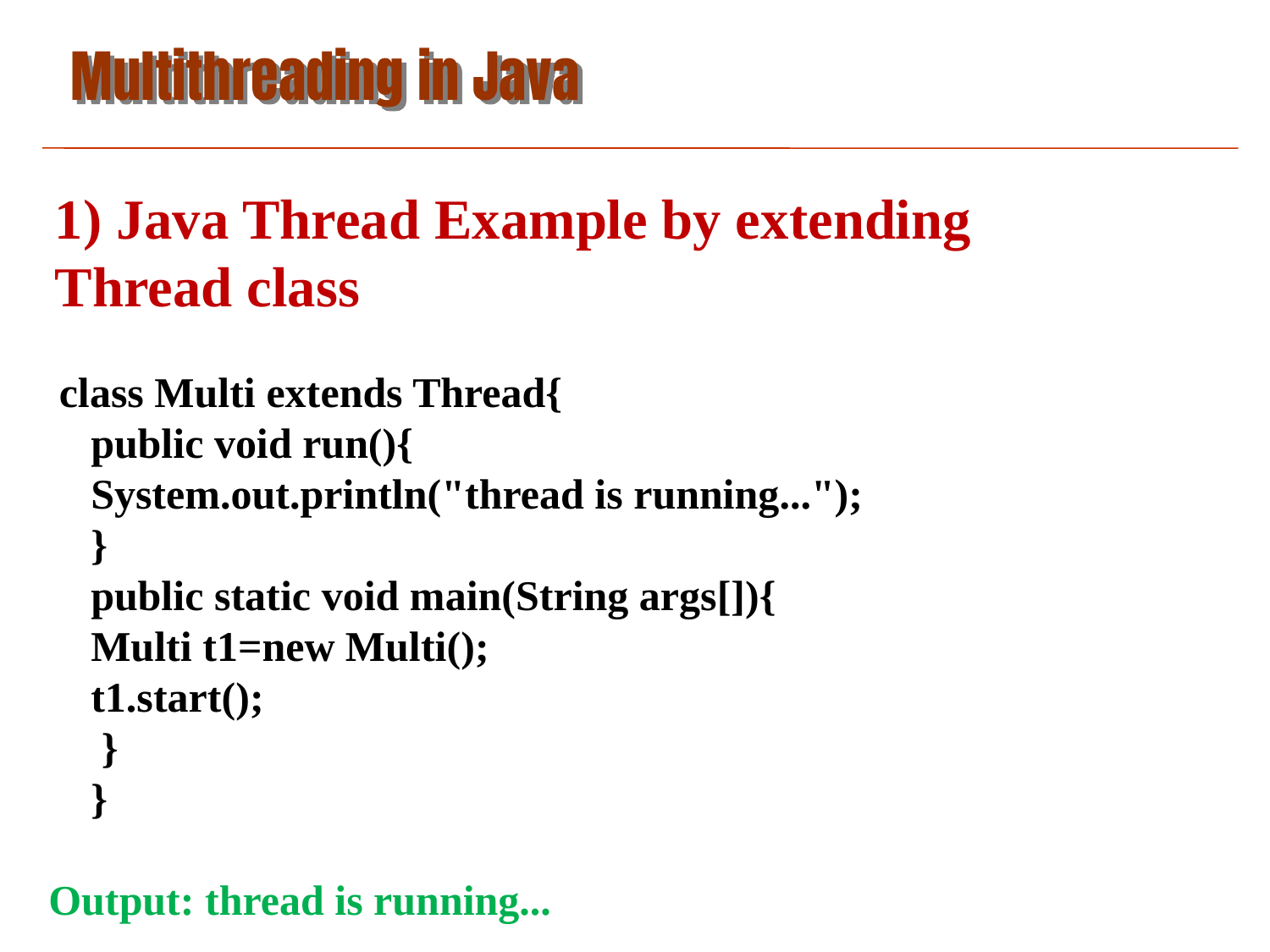

Multithreading in Java

1) Java Thread Example by extending Thread class

 class Multi extends Thread{
    public void run(){
    System.out.println("thread is running...");
    }
    public static void main(String args[]){
    Multi t1=new Multi();
    t1.start();
     }
    }

Output: thread is running...